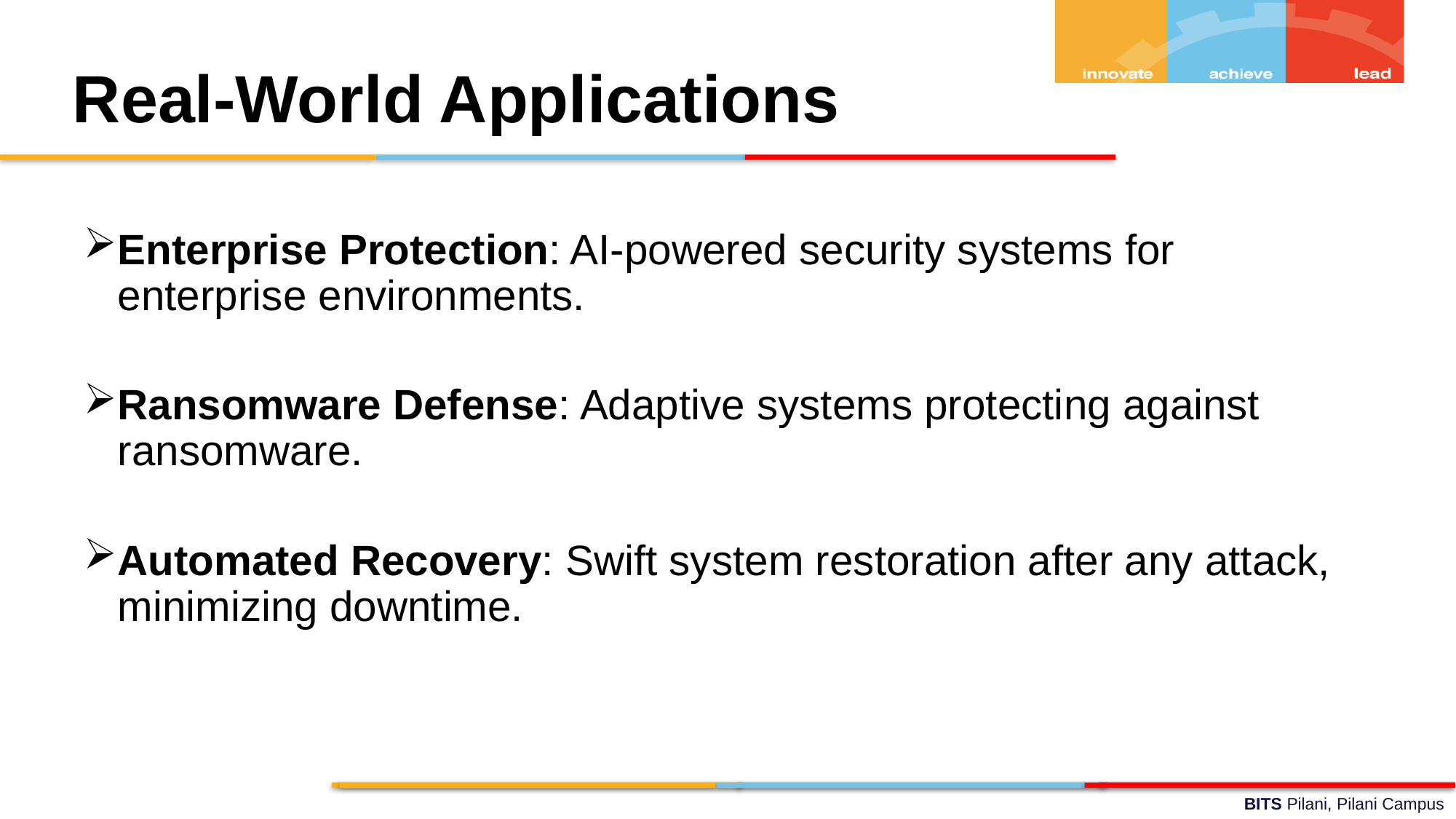

# Real-World Applications
Enterprise Protection: AI-powered security systems for enterprise environments.

Ransomware Defense: Adaptive systems protecting against ransomware.

Automated Recovery: Swift system restoration after any attack, minimizing downtime.